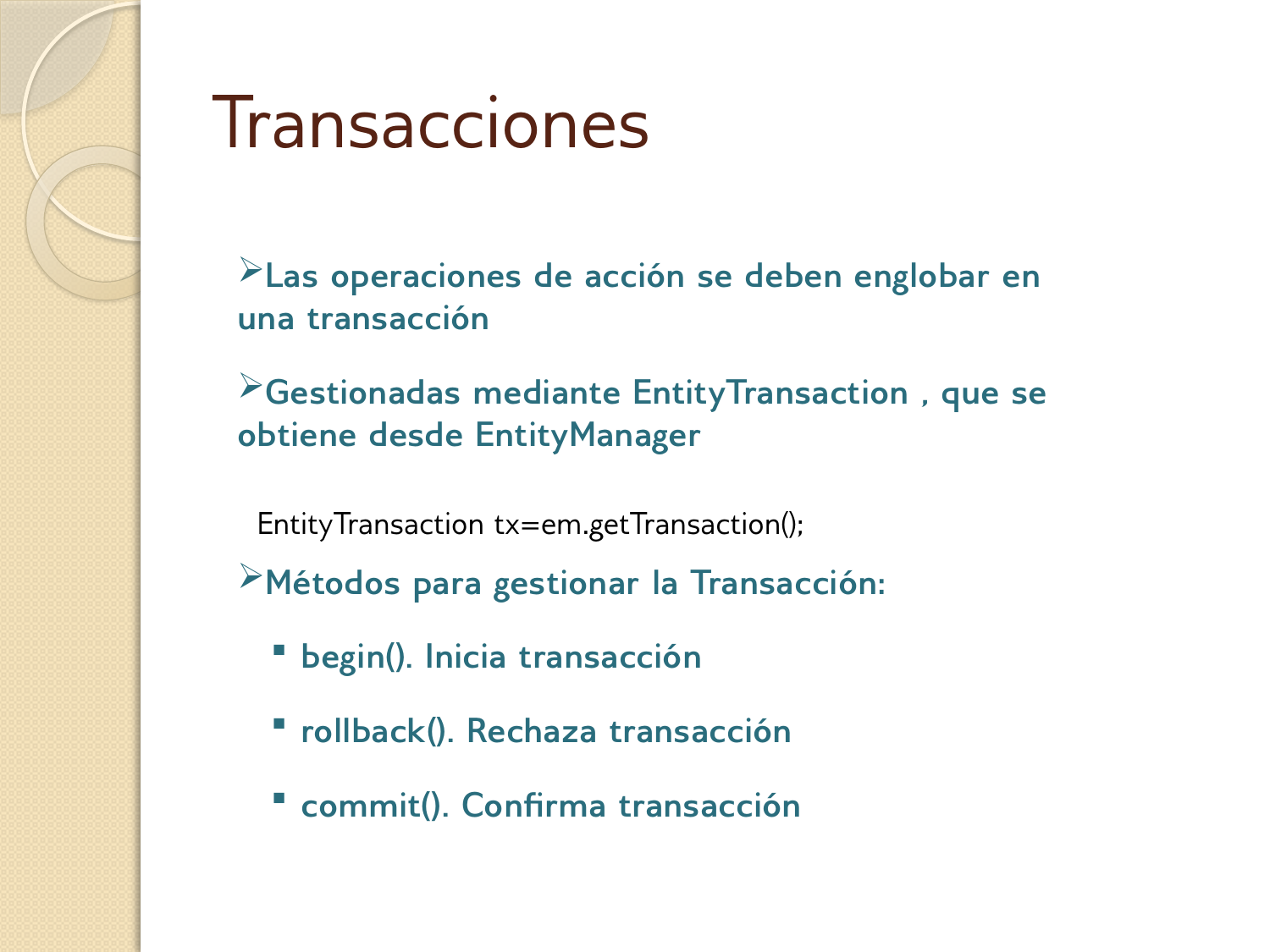

# Transacciones
Las operaciones de acción se deben englobar en una transacción
Gestionadas mediante EntityTransaction , que se obtiene desde EntityManager

Métodos para gestionar la Transacción:
begin(). Inicia transacción
rollback(). Rechaza transacción
commit(). Confirma transacción

EntityTransaction tx=em.getTransaction();